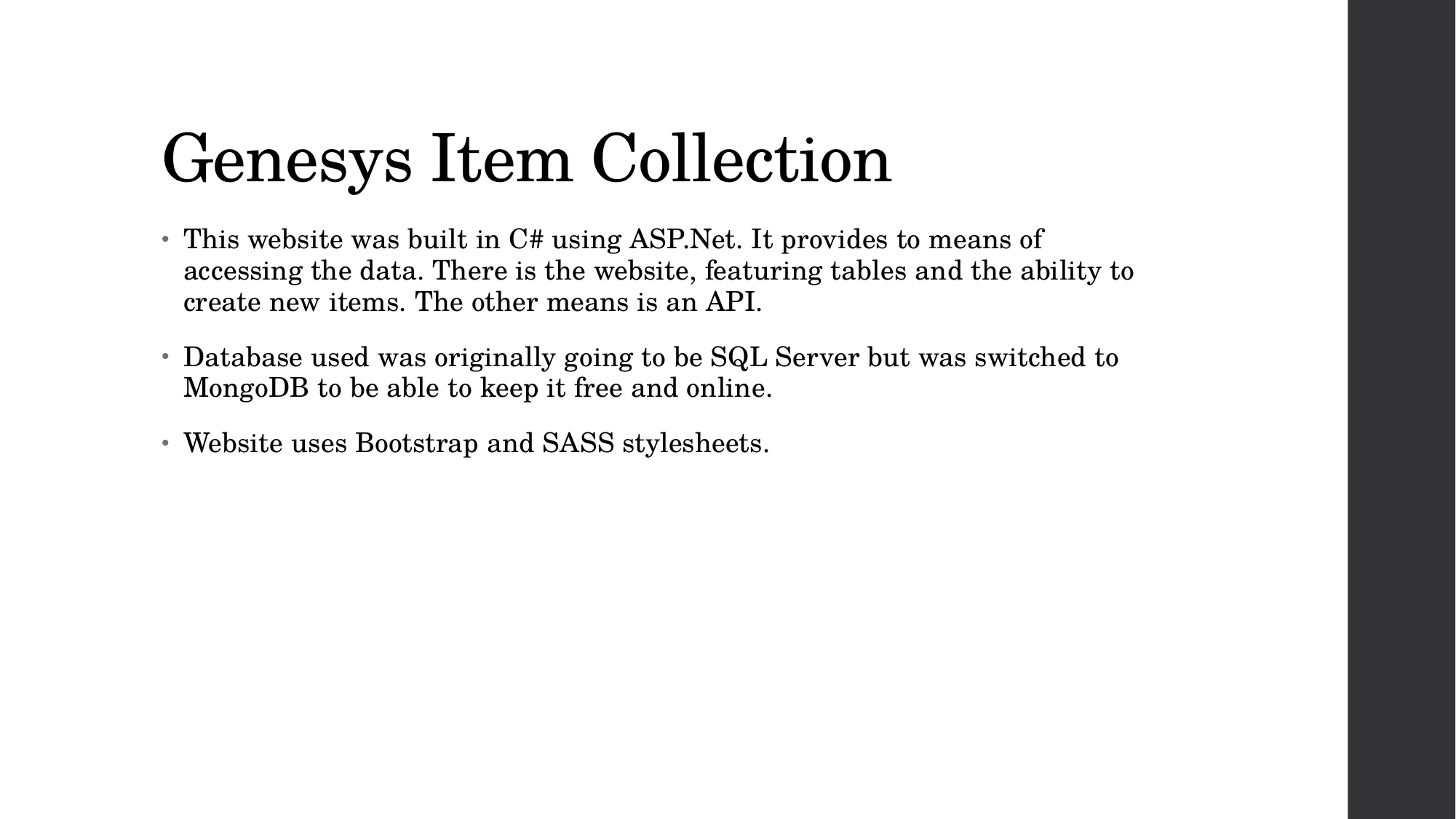

# Genesys Item Collection
This website was built in C# using ASP.Net. It provides to means of accessing the data. There is the website, featuring tables and the ability to create new items. The other means is an API.
Database used was originally going to be SQL Server but was switched to MongoDB to be able to keep it free and online.
Website uses Bootstrap and SASS stylesheets.